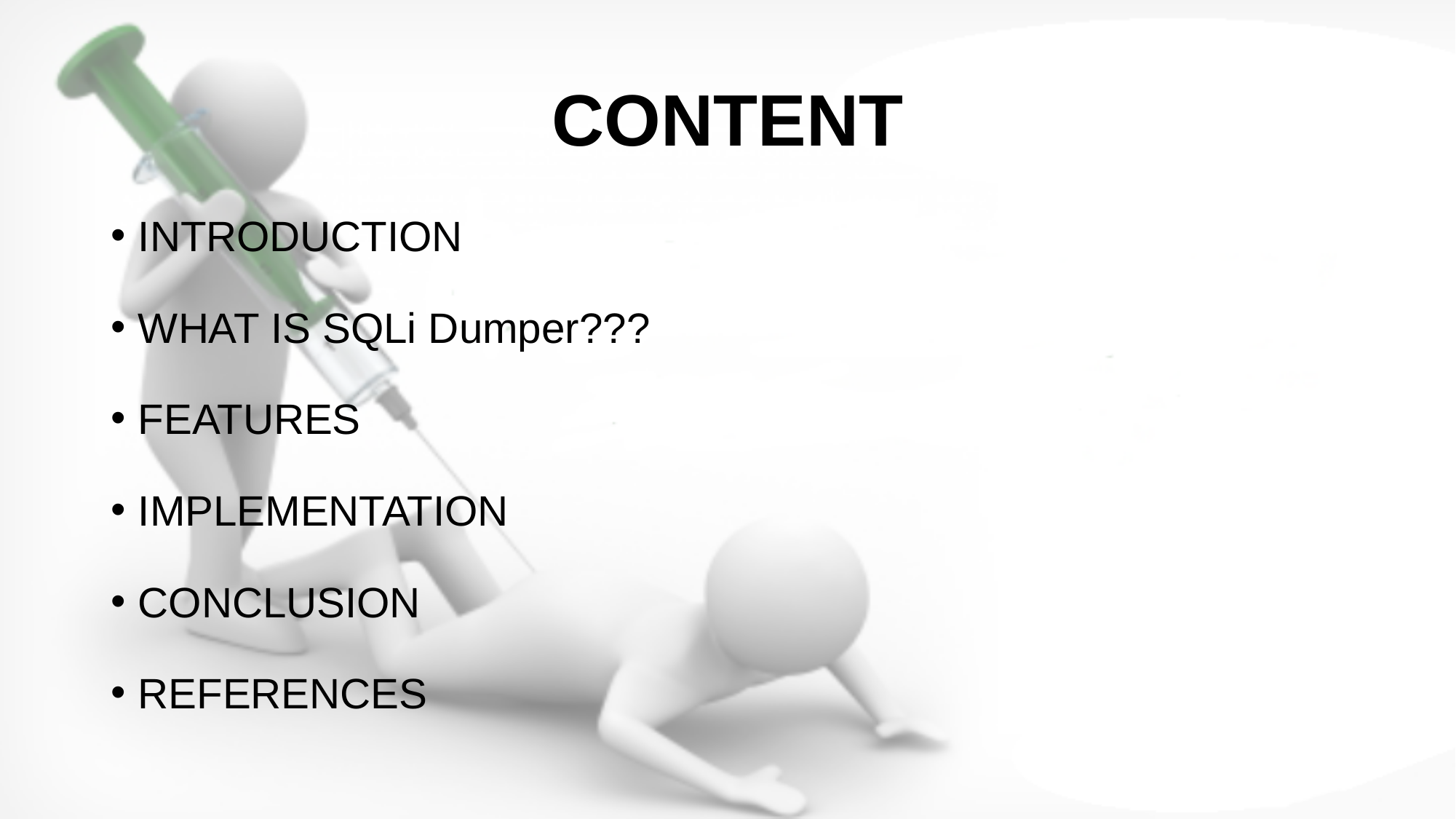

# CONTENT
INTRODUCTION
WHAT IS SQLi Dumper???
FEATURES
IMPLEMENTATION
CONCLUSION
REFERENCES